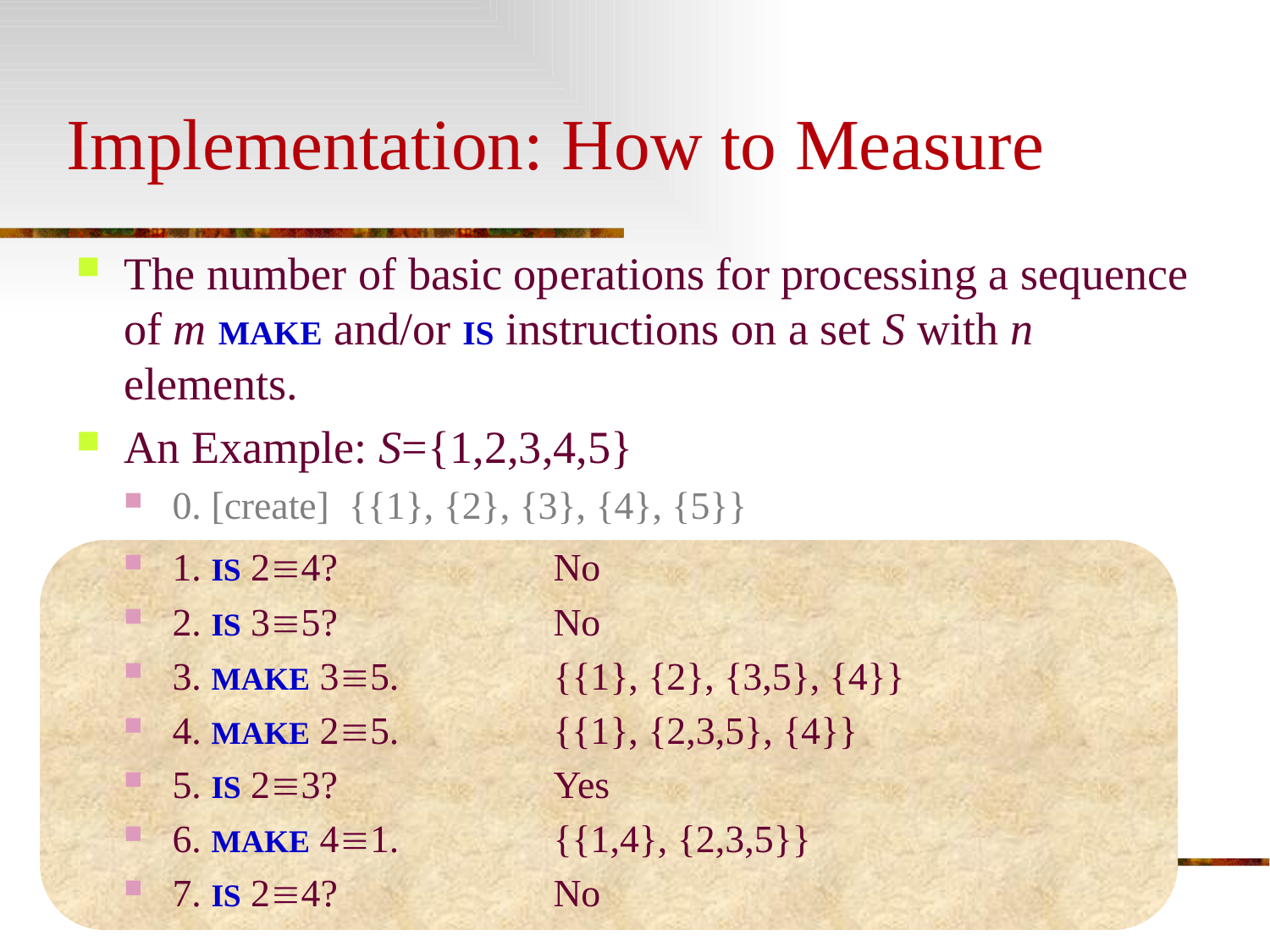

# Implementation: How to Measure
The number of basic operations for processing a sequence of m MAKE and/or IS instructions on a set S with n elements.
An Example: S={1,2,3,4,5}
0. [create]  {{1}, {2}, {3}, {4}, {5}}
1. IS 2≡4?		No
2. IS 3≡5?		No
3. MAKE 3≡5.		{{1}, {2}, {3,5}, {4}}
4. MAKE 2≡5.		{{1}, {2,3,5}, {4}}
5. IS 2≡3?		Yes
6. MAKE 4≡1.		{{1,4}, {2,3,5}}
7. IS 2≡4?		No